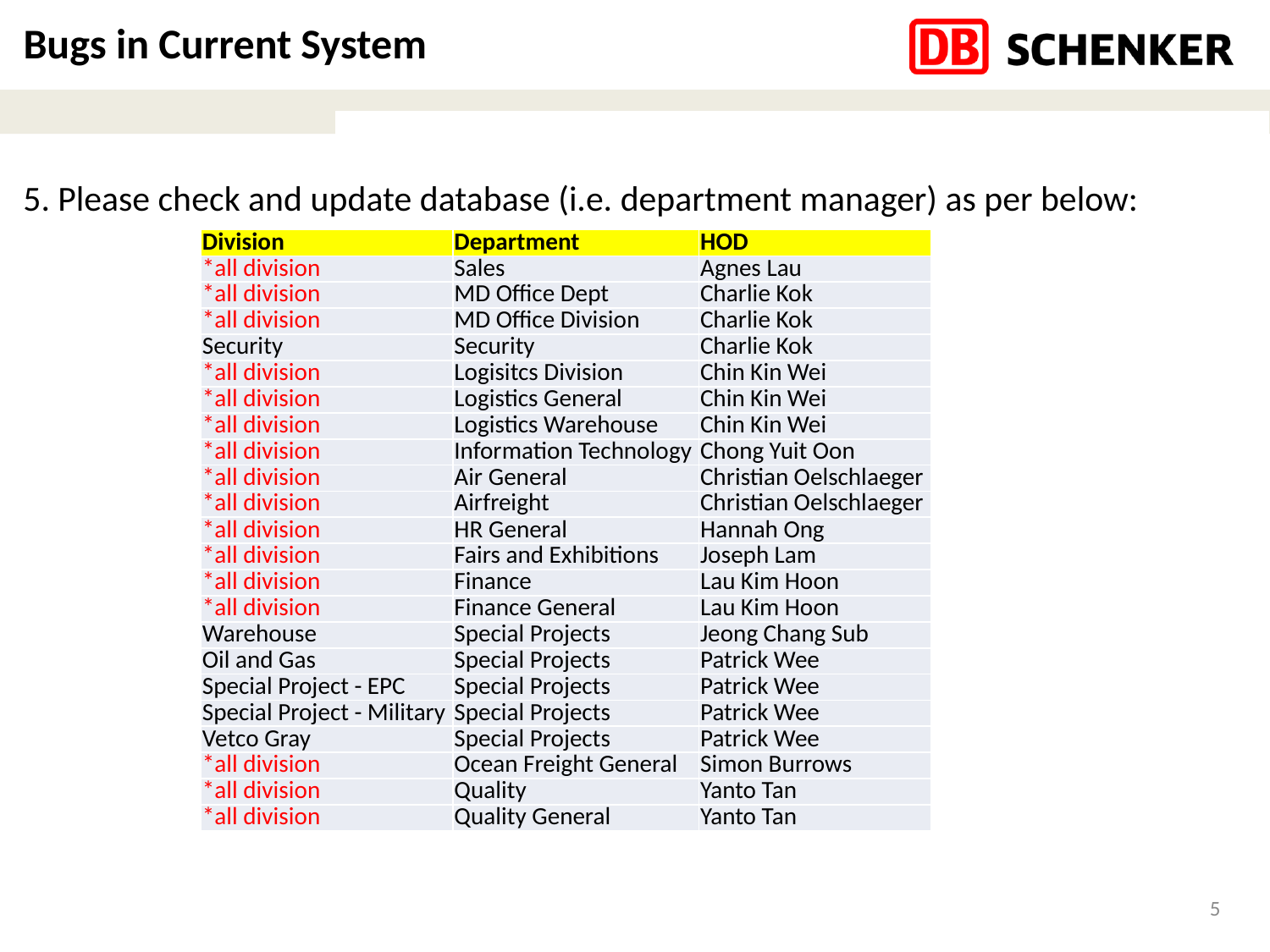

# Bugs in Current System
5. Please check and update database (i.e. department manager) as per below:
| Division | Department | HOD |
| --- | --- | --- |
| \*all division | Sales | Agnes Lau |
| \*all division | MD Office Dept | Charlie Kok |
| \*all division | MD Office Division | Charlie Kok |
| Security | Security | Charlie Kok |
| \*all division | Logisitcs Division | Chin Kin Wei |
| \*all division | Logistics General | Chin Kin Wei |
| \*all division | Logistics Warehouse | Chin Kin Wei |
| \*all division | Information Technology | Chong Yuit Oon |
| \*all division | Air General | Christian Oelschlaeger |
| \*all division | Airfreight | Christian Oelschlaeger |
| \*all division | HR General | Hannah Ong |
| \*all division | Fairs and Exhibitions | Joseph Lam |
| \*all division | Finance | Lau Kim Hoon |
| \*all division | Finance General | Lau Kim Hoon |
| Warehouse | Special Projects | Jeong Chang Sub |
| Oil and Gas | Special Projects | Patrick Wee |
| Special Project - EPC | Special Projects | Patrick Wee |
| Special Project - Military | Special Projects | Patrick Wee |
| Vetco Gray | Special Projects | Patrick Wee |
| \*all division | Ocean Freight General | Simon Burrows |
| \*all division | Quality | Yanto Tan |
| \*all division | Quality General | Yanto Tan |
5